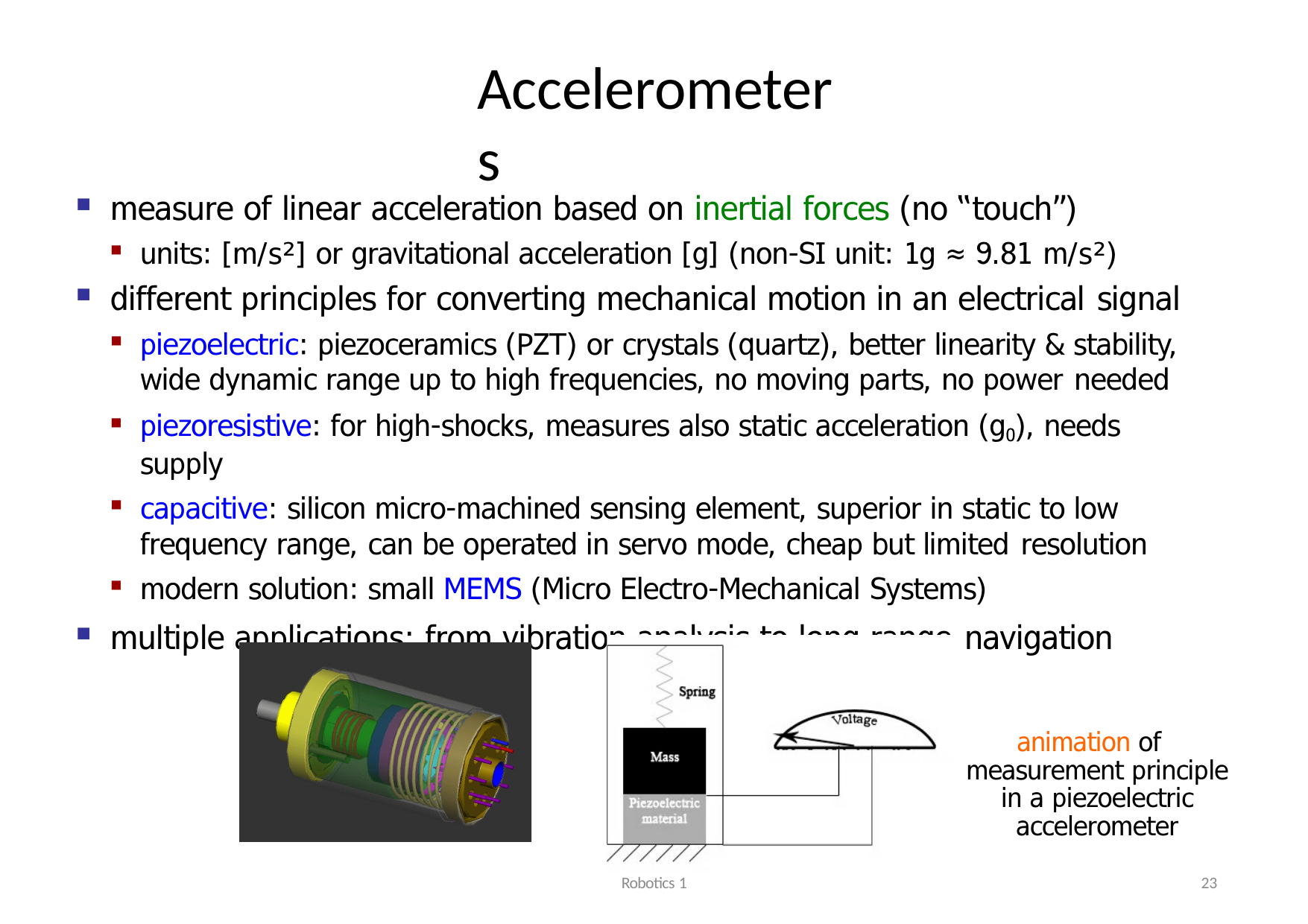

# Accelerometers
measure of linear acceleration based on inertial forces (no “touch”)
units: [m/s²] or gravitational acceleration [g] (non-SI unit: 1g ≈ 9.81 m/s²)
different principles for converting mechanical motion in an electrical signal
piezoelectric: piezoceramics (PZT) or crystals (quartz), better linearity & stability,  wide dynamic range up to high frequencies, no moving parts, no power needed
piezoresistive: for high-shocks, measures also static acceleration (g0), needs supply
capacitive: silicon micro-machined sensing element, superior in static to low  frequency range, can be operated in servo mode, cheap but limited resolution
modern solution: small MEMS (Micro Electro-Mechanical Systems)
multiple applications: from vibration analysis to long range navigation

animation of  measurement principle  in a piezoelectric  accelerometer

Robotics 1
23